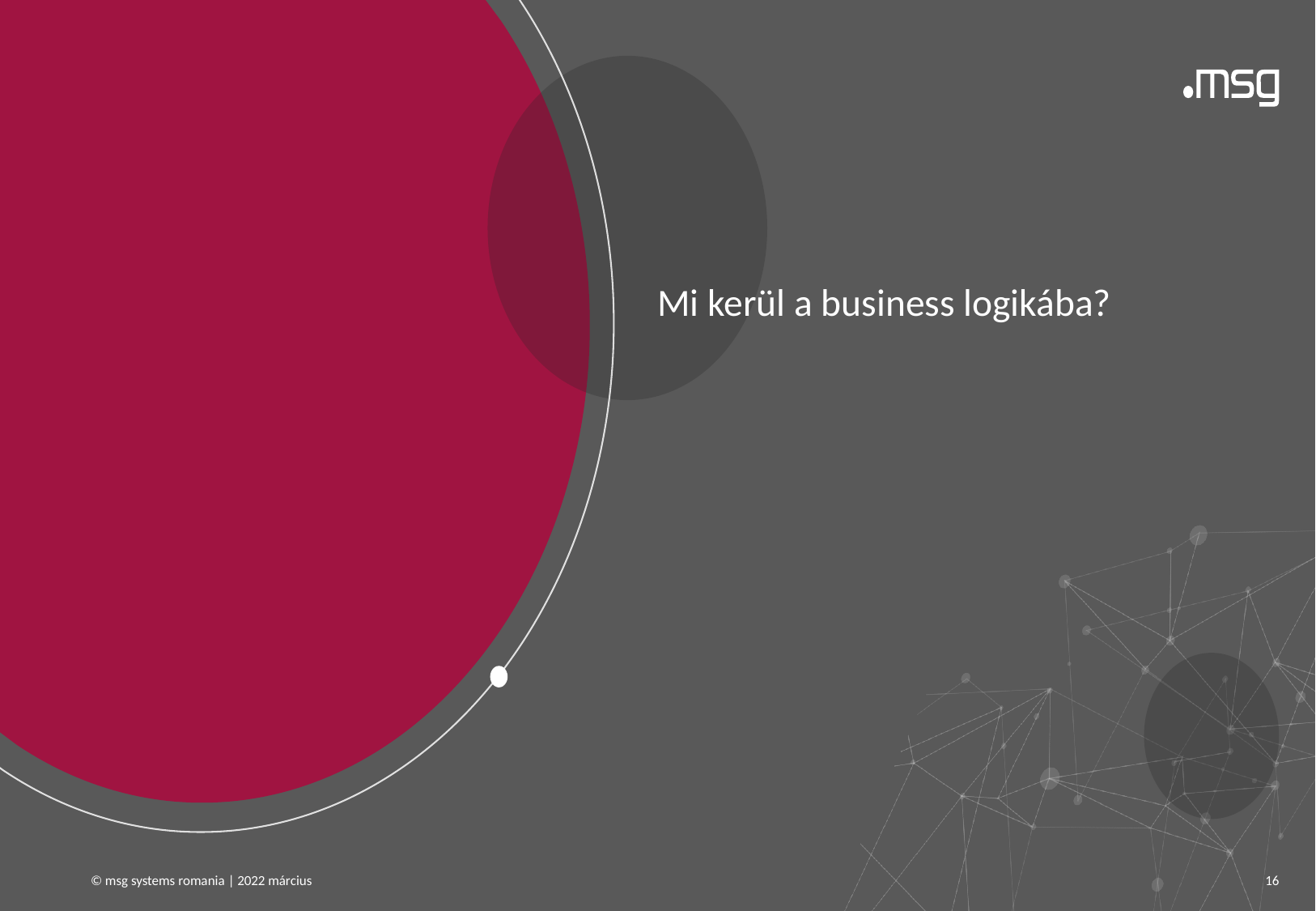

# Mi kerül a business logikába?

© msg systems romania | 2022 március
16